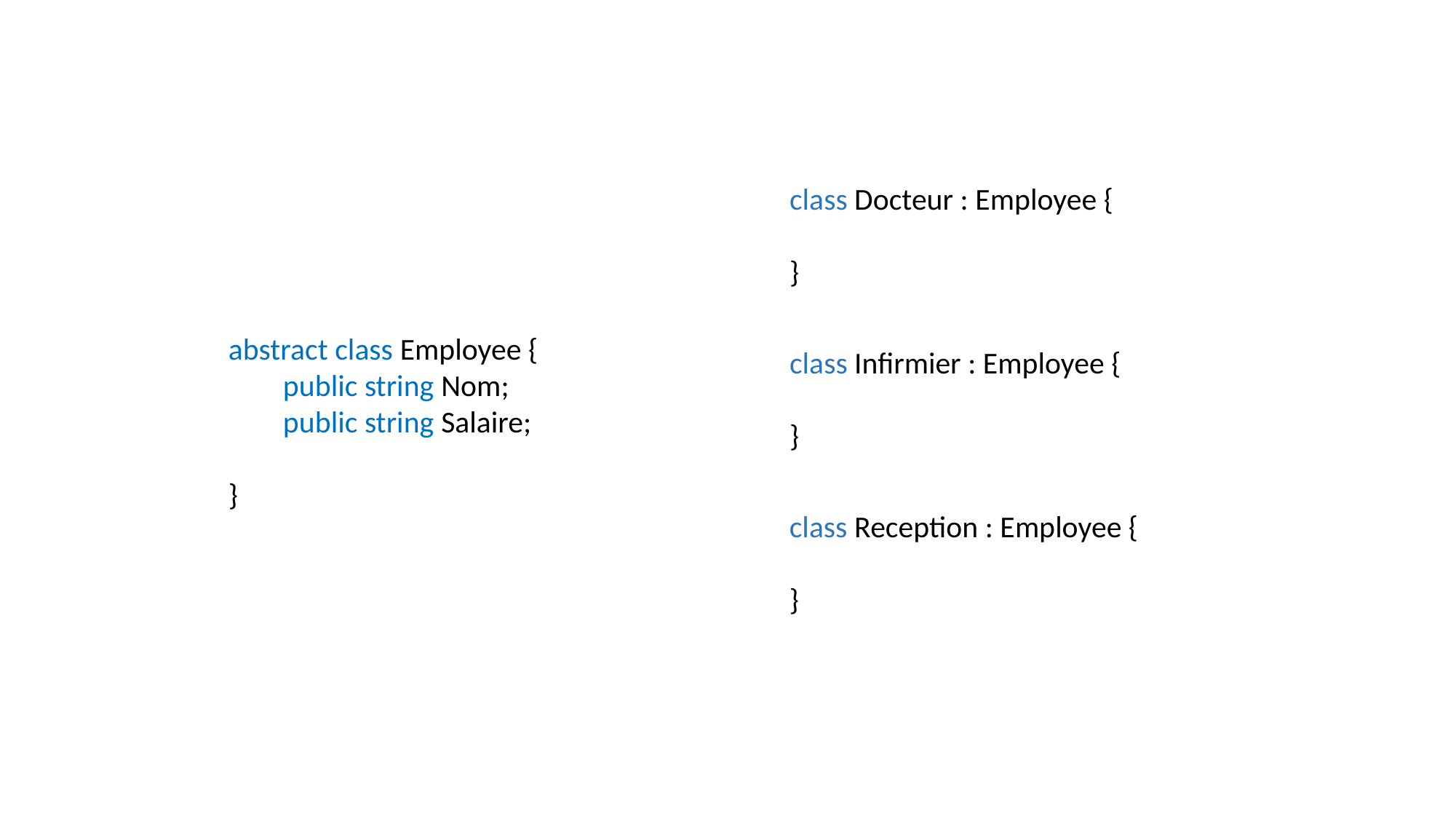

class Docteur : Employee {

}
abstract class Employee {
public string Nom;
public string Salaire;

}
class Infirmier : Employee {

}
class Reception : Employee {

}